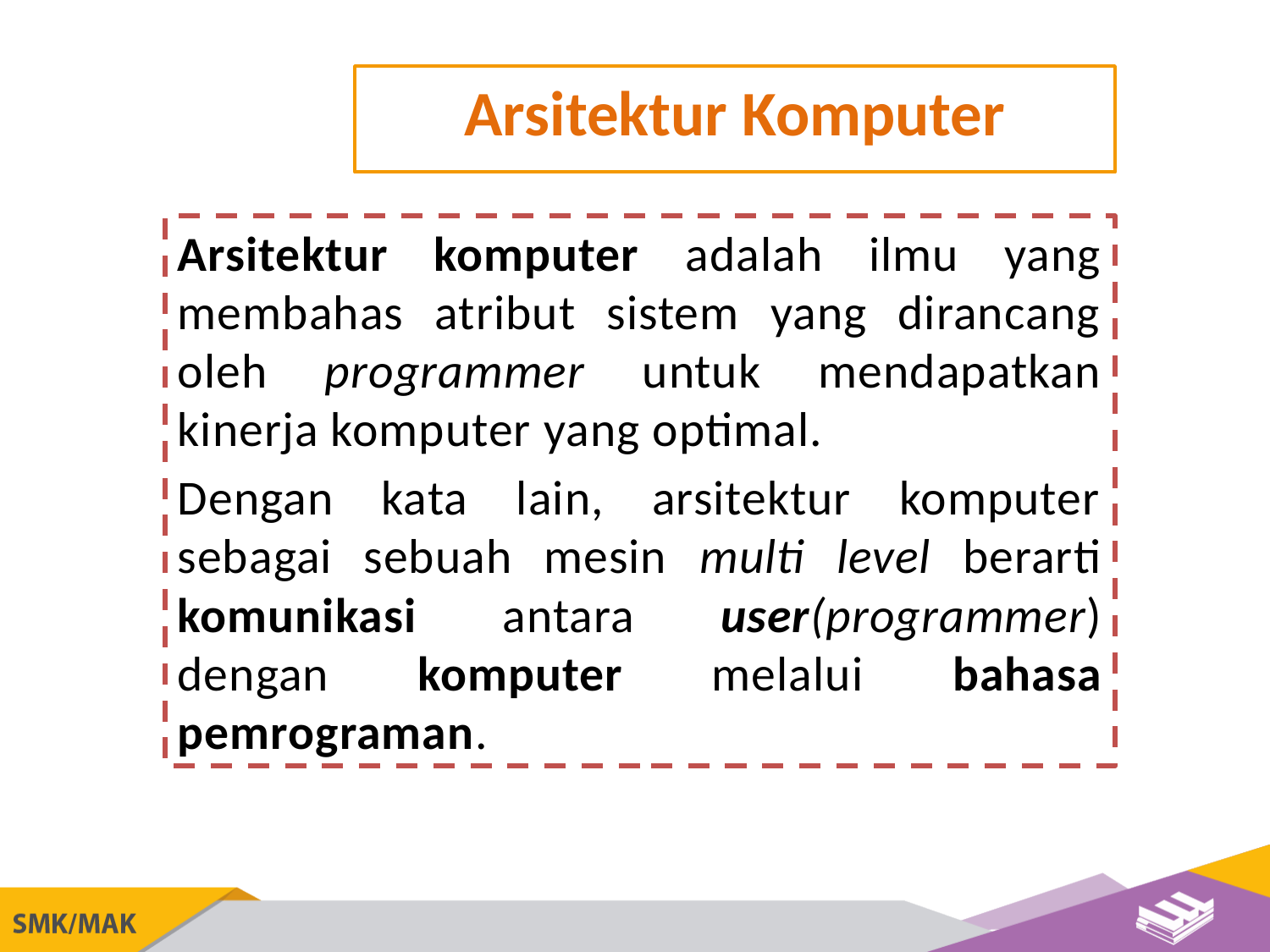

Arsitektur Komputer
Arsitektur komputer adalah ilmu yang membahas atribut sistem yang dirancang oleh programmer untuk mendapatkan kinerja komputer yang optimal.
Dengan kata lain, arsitektur komputer sebagai sebuah mesin multi level berarti komunikasi antara user(programmer) dengan komputer melalui bahasa pemrograman.